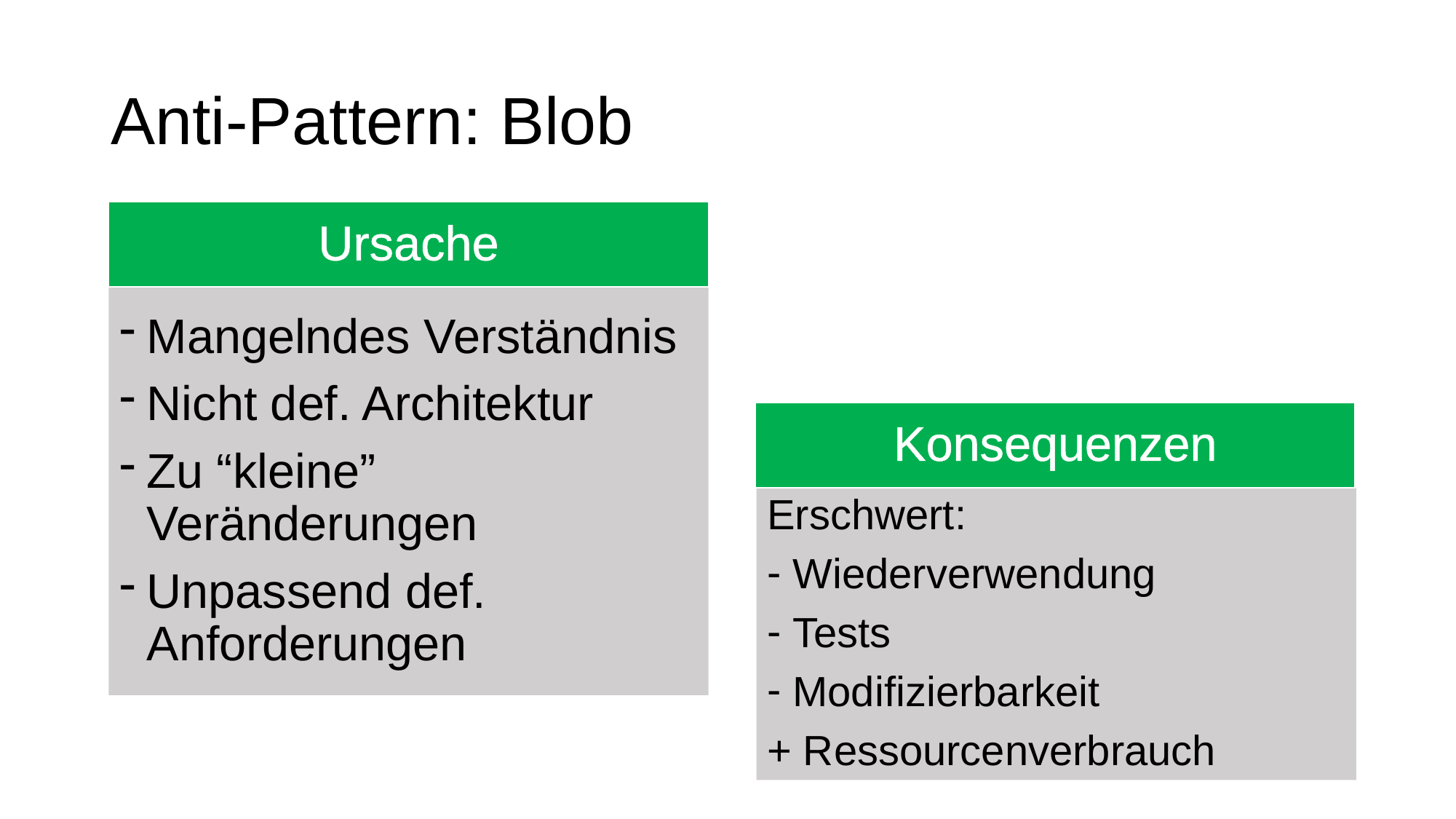

# Anti-Pattern: Blob
Ursache
Mangelndes Verständnis
Nicht def. Architektur
Zu “kleine” Veränderungen
Unpassend def. Anforderungen
Konsequenzen
Erschwert:
Wiederverwendung
Tests
Modifizierbarkeit
+ Ressourcenverbrauch